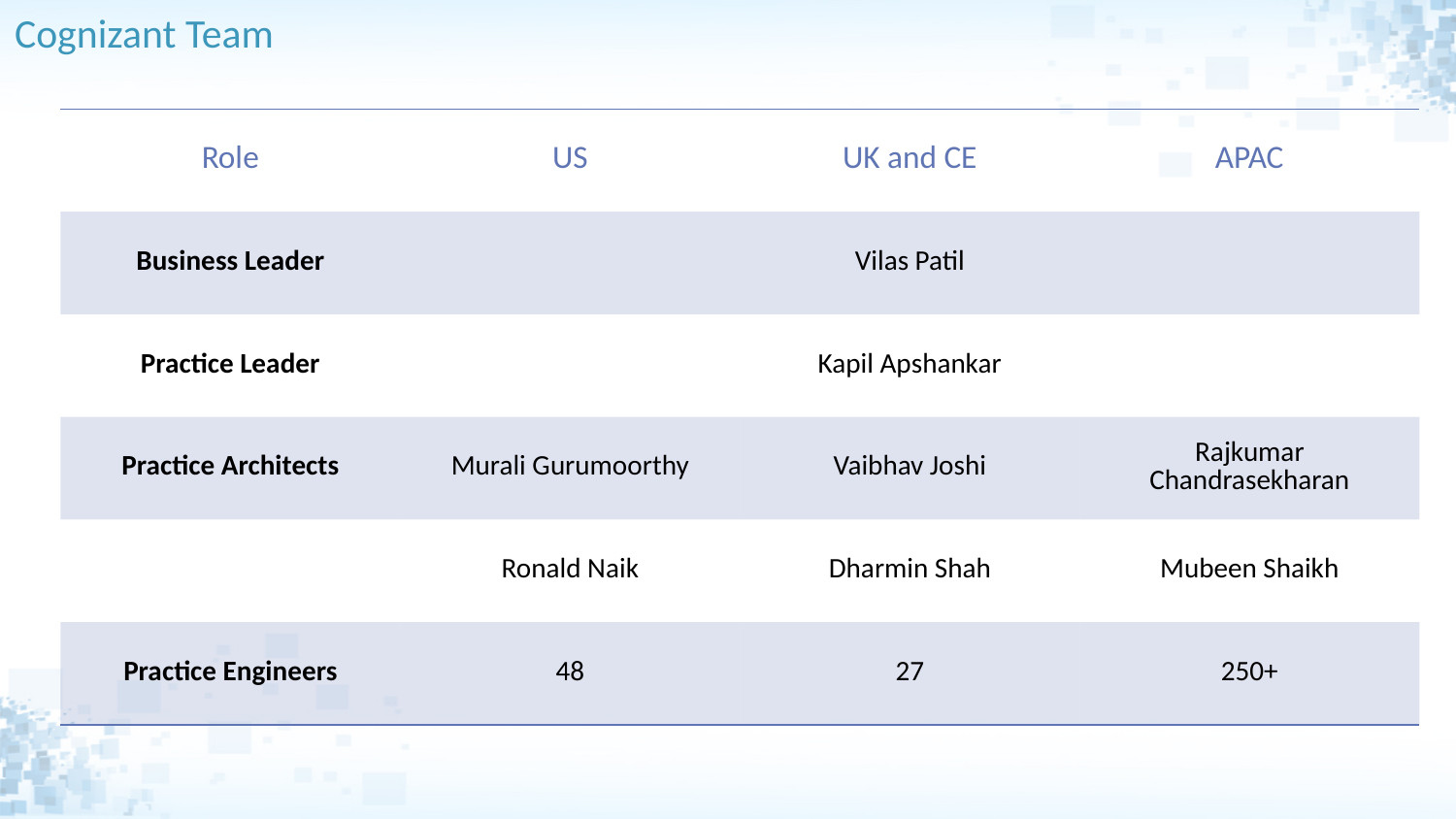

# Cognizant Team
| Role | US | UK and CE | APAC |
| --- | --- | --- | --- |
| Business Leader | Vilas Patil |  |  |
| Practice Leader | Kapil Apshankar |  |  |
| Practice Architects | Murali Gurumoorthy | Vaibhav Joshi | Rajkumar Chandrasekharan |
|  | Ronald Naik | Dharmin Shah | Mubeen Shaikh |
| Practice Engineers | 48 | 27 | 250+ |